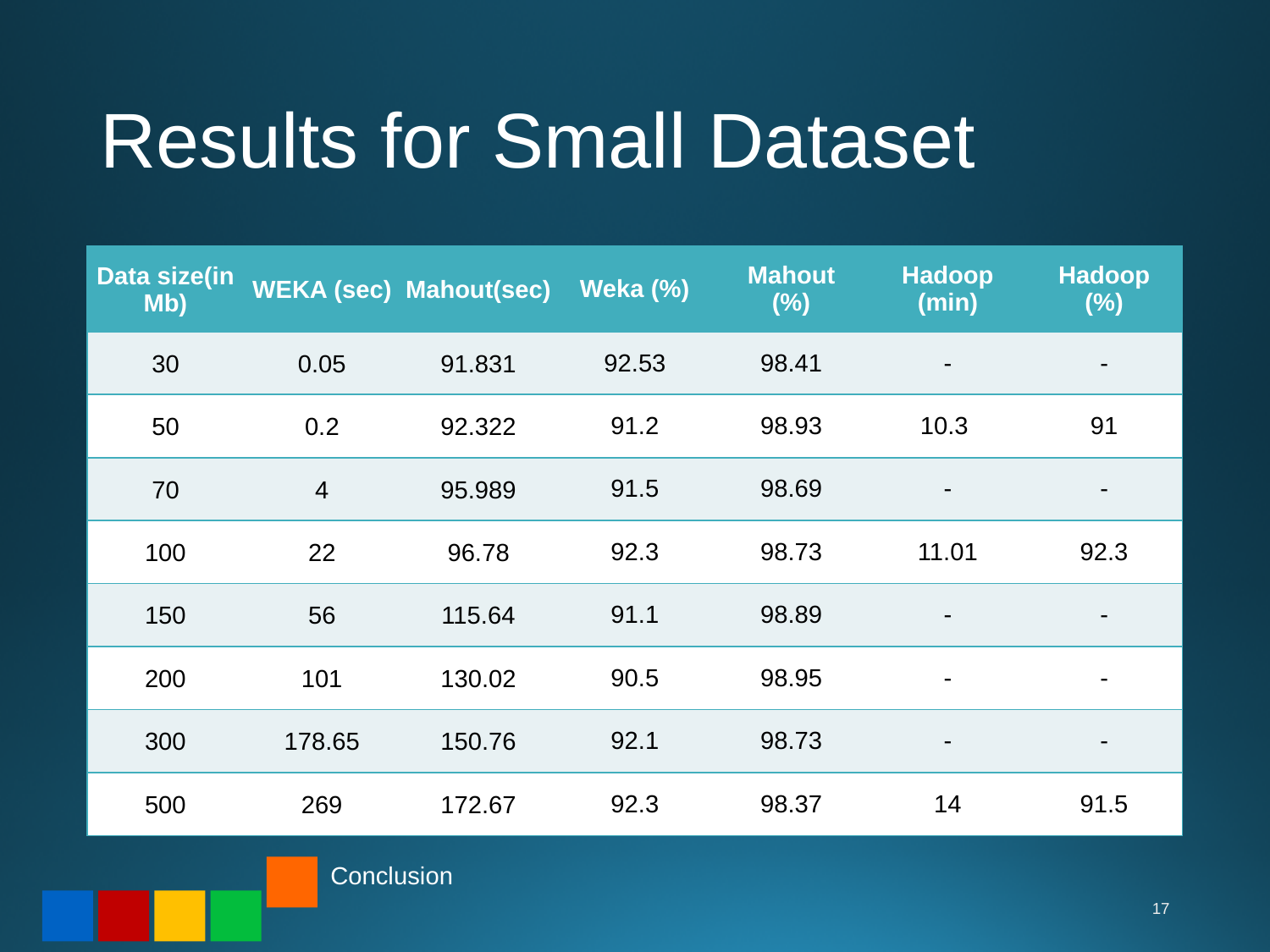

# Results for Small Dataset
| Data size(in Mb) | WEKA (sec) | Mahout(sec) | Weka (%) | Mahout (%) | Hadoop (min) | Hadoop (%) |
| --- | --- | --- | --- | --- | --- | --- |
| 30 | 0.05 | 91.831 | 92.53 | 98.41 | - | - |
| 50 | 0.2 | 92.322 | 91.2 | 98.93 | 10.3 | 91 |
| 70 | 4 | 95.989 | 91.5 | 98.69 | - | - |
| 100 | 22 | 96.78 | 92.3 | 98.73 | 11.01 | 92.3 |
| 150 | 56 | 115.64 | 91.1 | 98.89 | - | - |
| 200 | 101 | 130.02 | 90.5 | 98.95 | - | - |
| 300 | 178.65 | 150.76 | 92.1 | 98.73 | - | - |
| 500 | 269 | 172.67 | 92.3 | 98.37 | 14 | 91.5 |
17